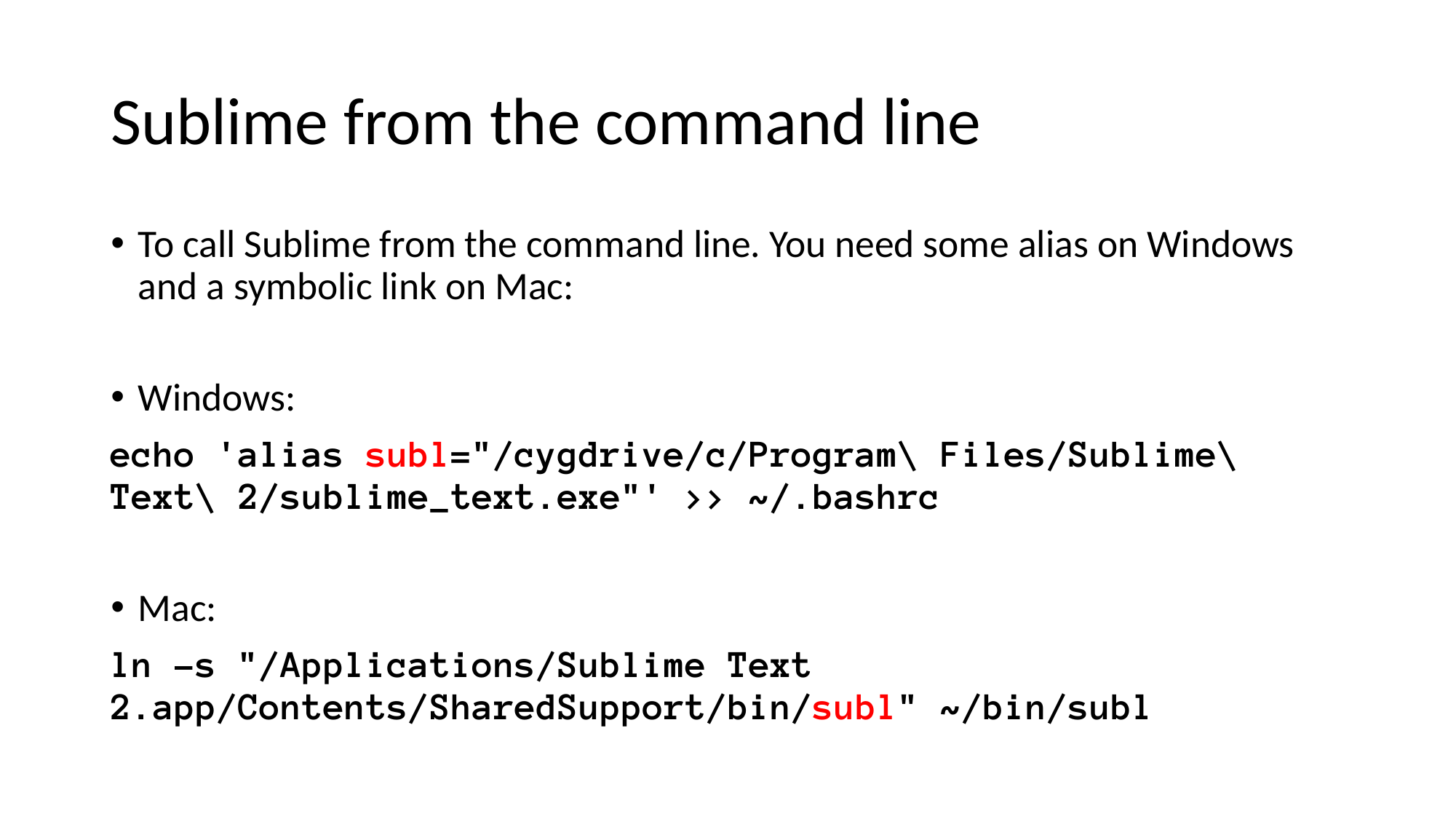

# Sublime from the command line
To call Sublime from the command line. You need some alias on Windows and a symbolic link on Mac:

Windows:
echo 'alias subl="/cygdrive/c/Program\ Files/Sublime\ Text\ 2/sublime_text.exe"' >> ~/.bashrc

Mac:
ln -s "/Applications/Sublime Text 2.app/Contents/SharedSupport/bin/subl" ~/bin/subl